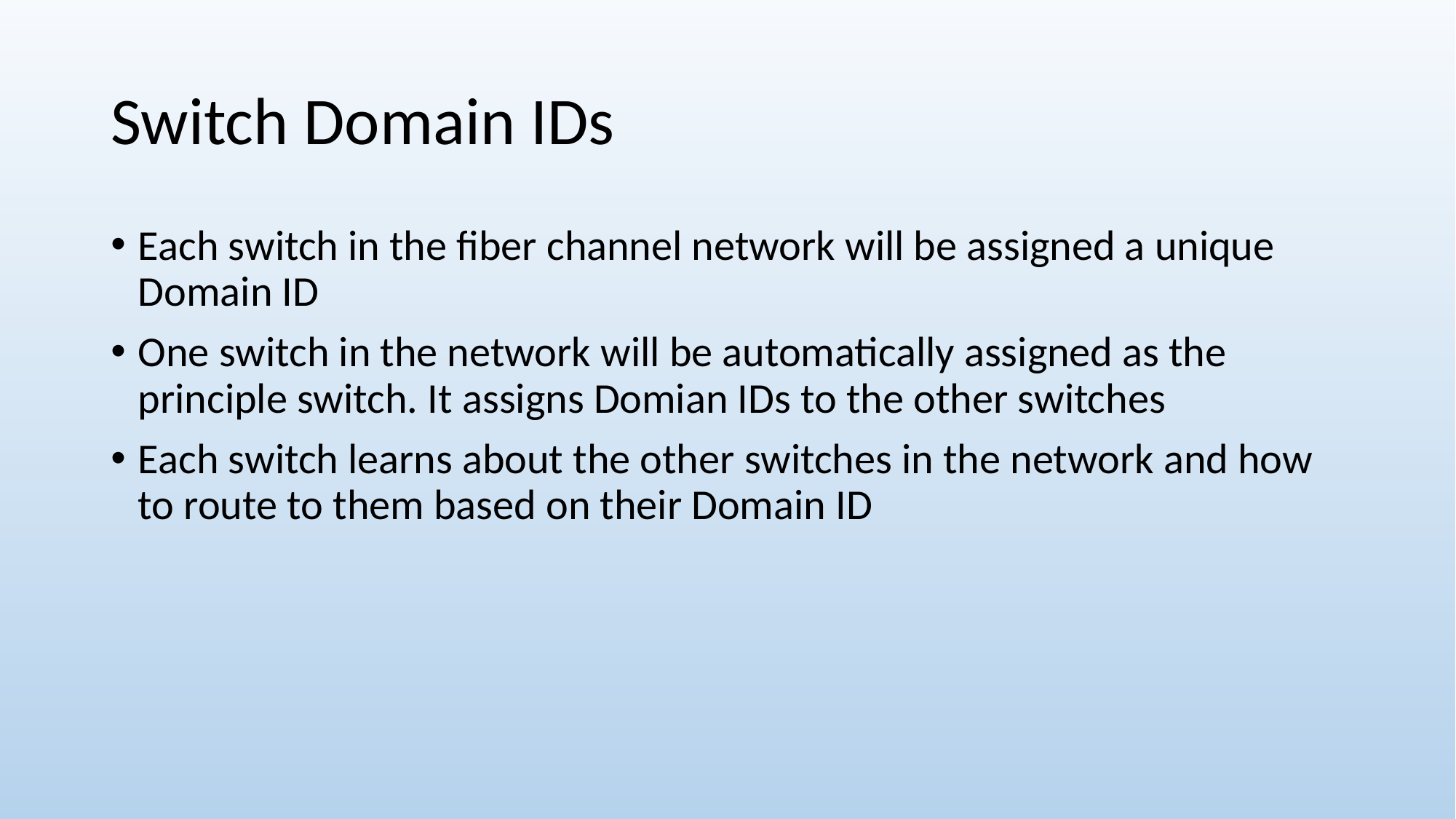

# Switch Domain IDs
Each switch in the fiber channel network will be assigned a unique Domain ID
One switch in the network will be automatically assigned as the principle switch. It assigns Domian IDs to the other switches
Each switch learns about the other switches in the network and how to route to them based on their Domain ID